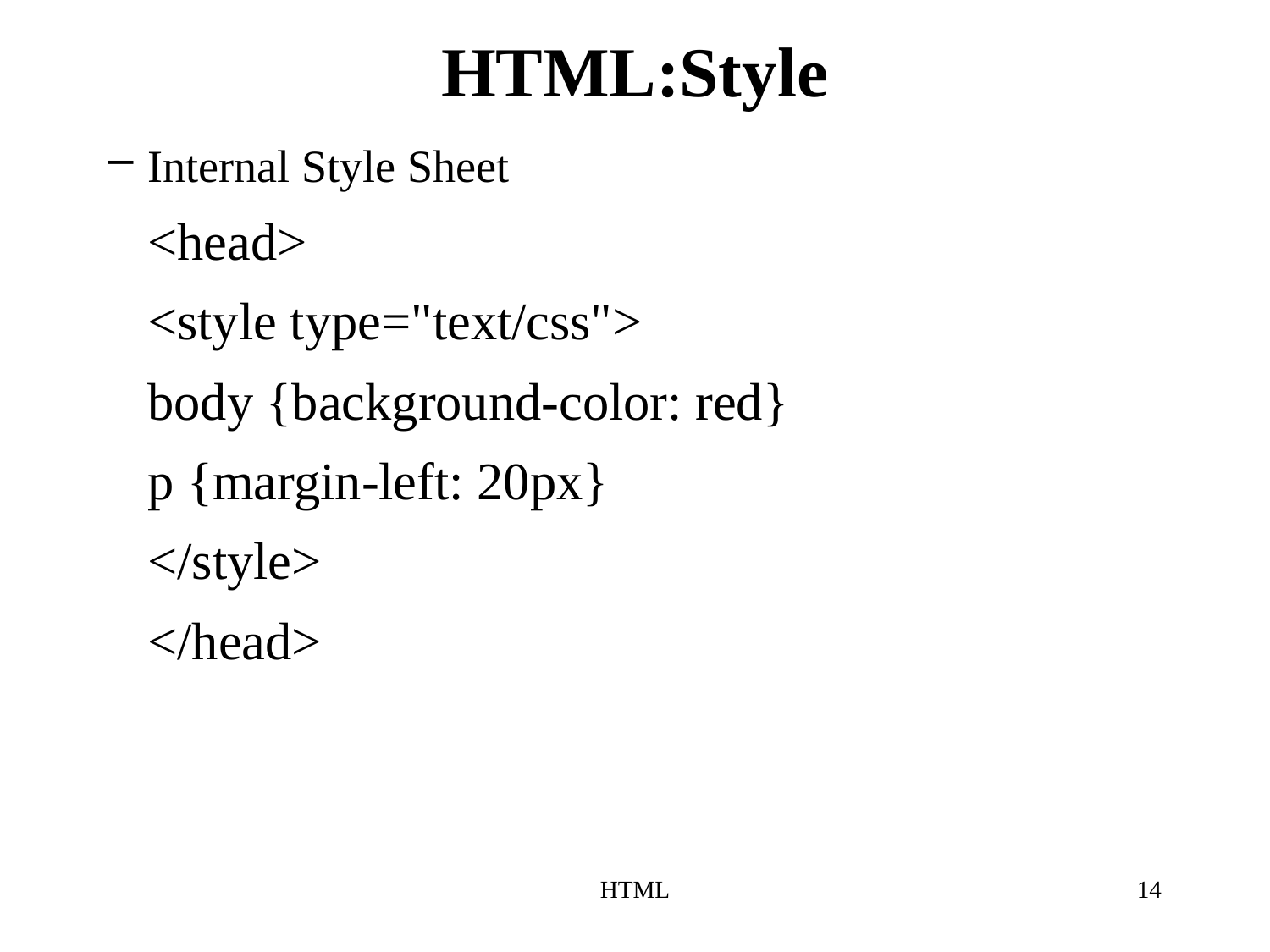

# HTML:Style
Internal Style Sheet
	<head>
	<style type="text/css">
	body {background-color: red}
	p {margin-left: 20px}
	</style>
	</head>
HTML
14